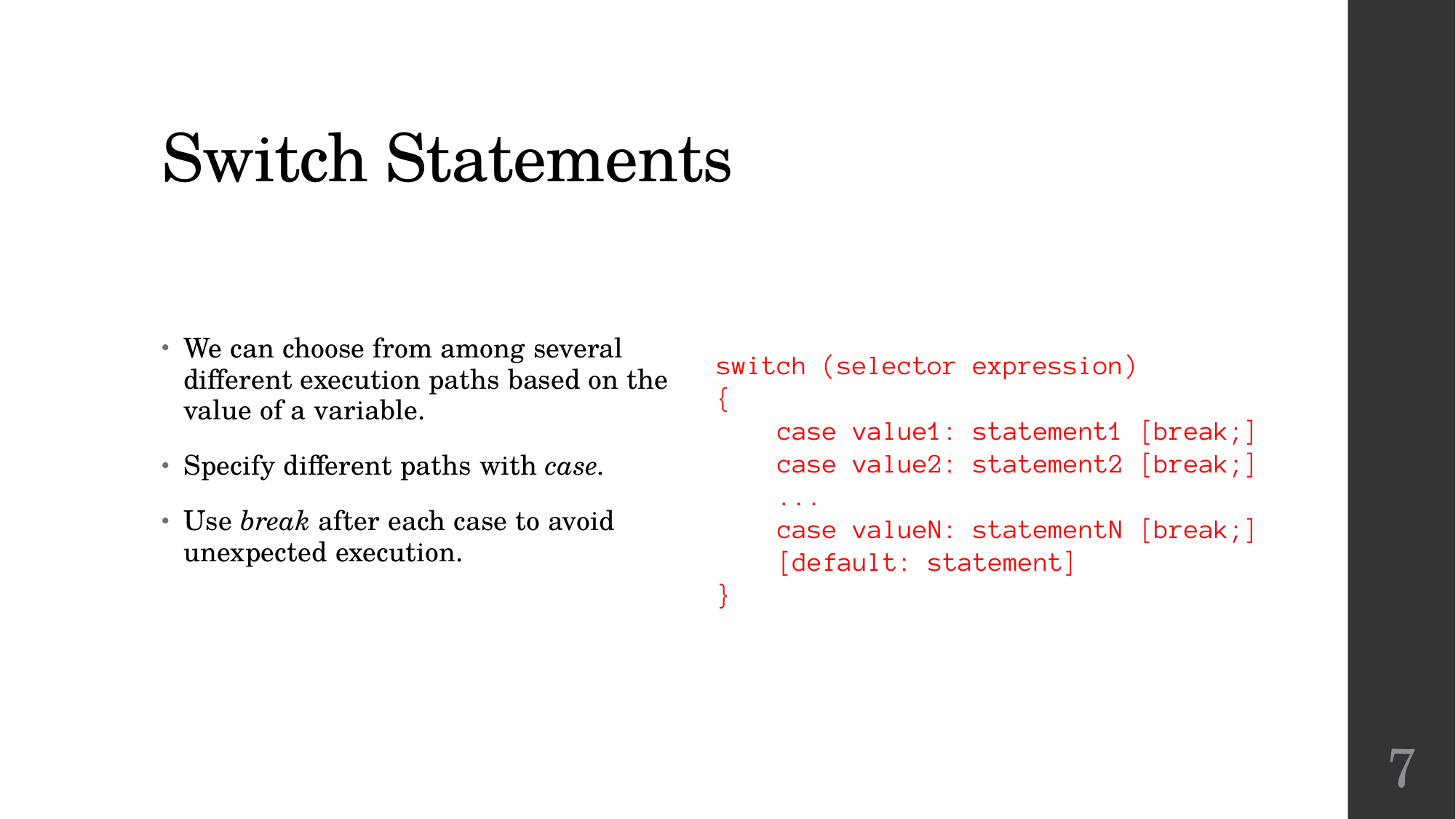

# Switch Statements
We can choose from among several different execution paths based on the value of a variable.
Specify different paths with case.
Use break after each case to avoid unexpected execution.

switch (selector expression)
{
    case value1: statement1 [break;]
    case value2: statement2 [break;]
    ...
    case valueN: statementN [break;]
    [default: statement]
}
7